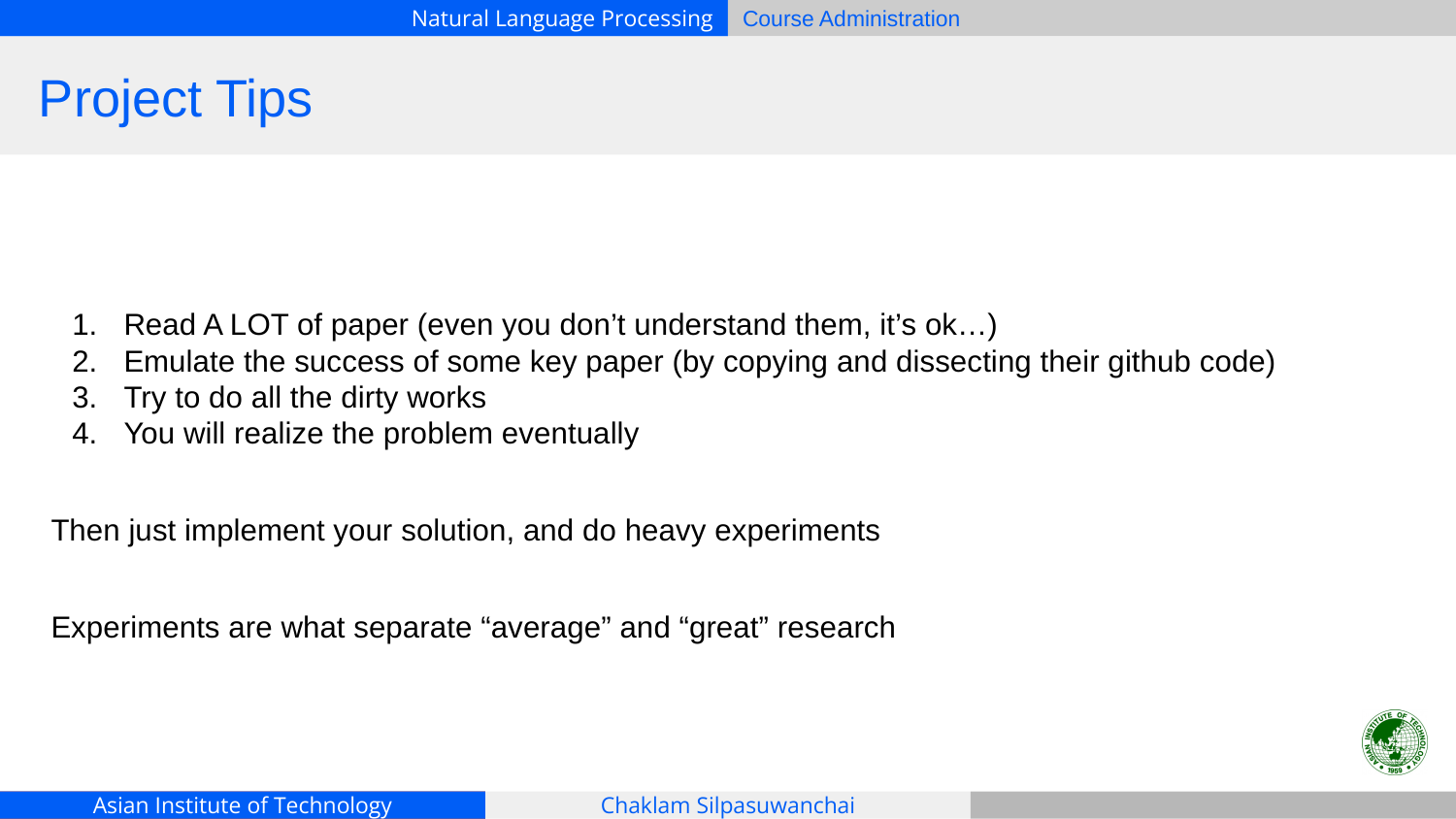

# Project Tips
Read A LOT of paper (even you don’t understand them, it’s ok…)
Emulate the success of some key paper (by copying and dissecting their github code)
Try to do all the dirty works
You will realize the problem eventually

Then just implement your solution, and do heavy experiments

Experiments are what separate “average” and “great” research